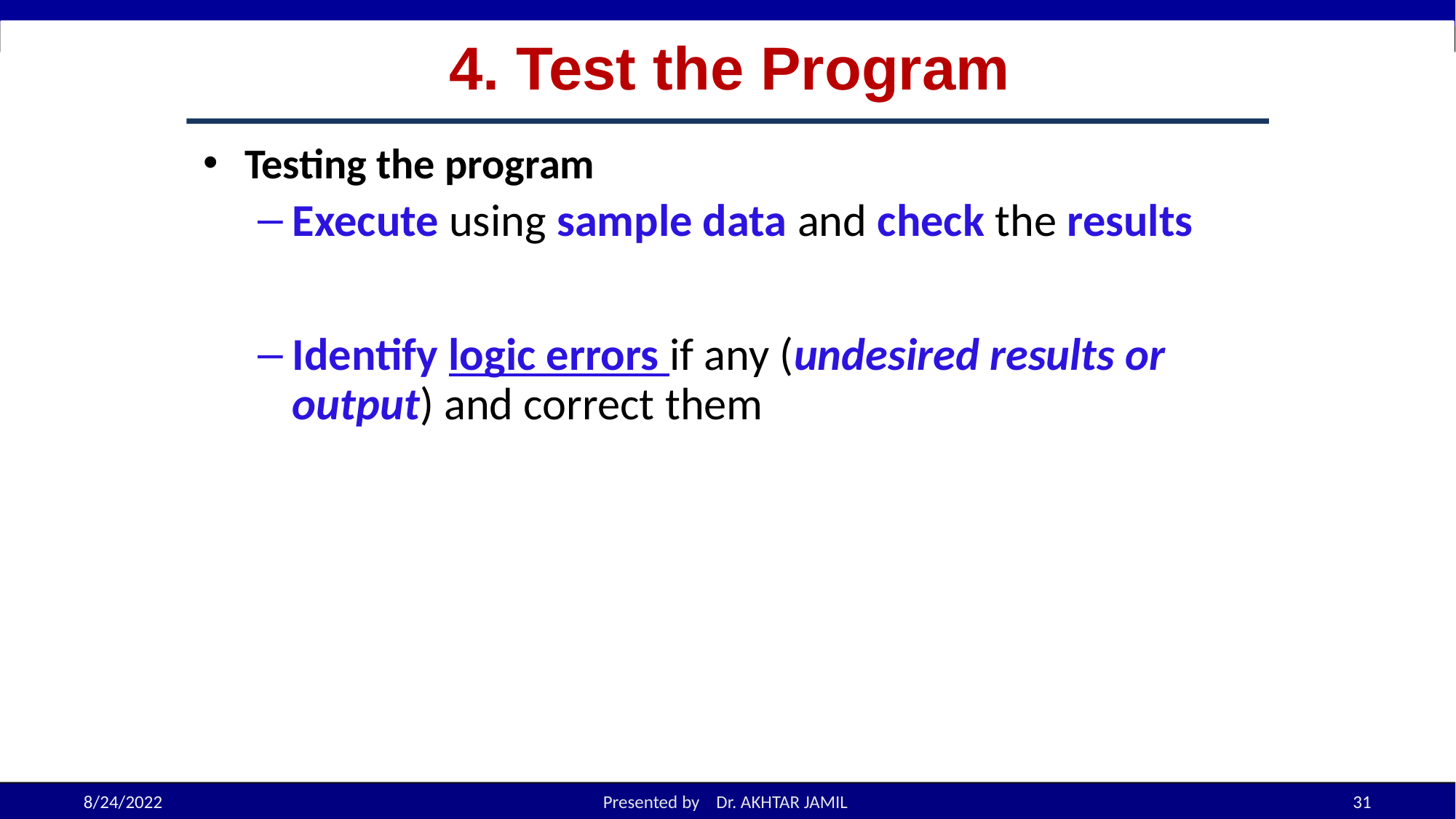

# 4. Test the Program

Testing the program
Execute using sample data and check the results

Identify logic errors if any (undesired results or output) and correct them

8/24/2022
Presented by    Dr. AKHTAR JAMIL
31